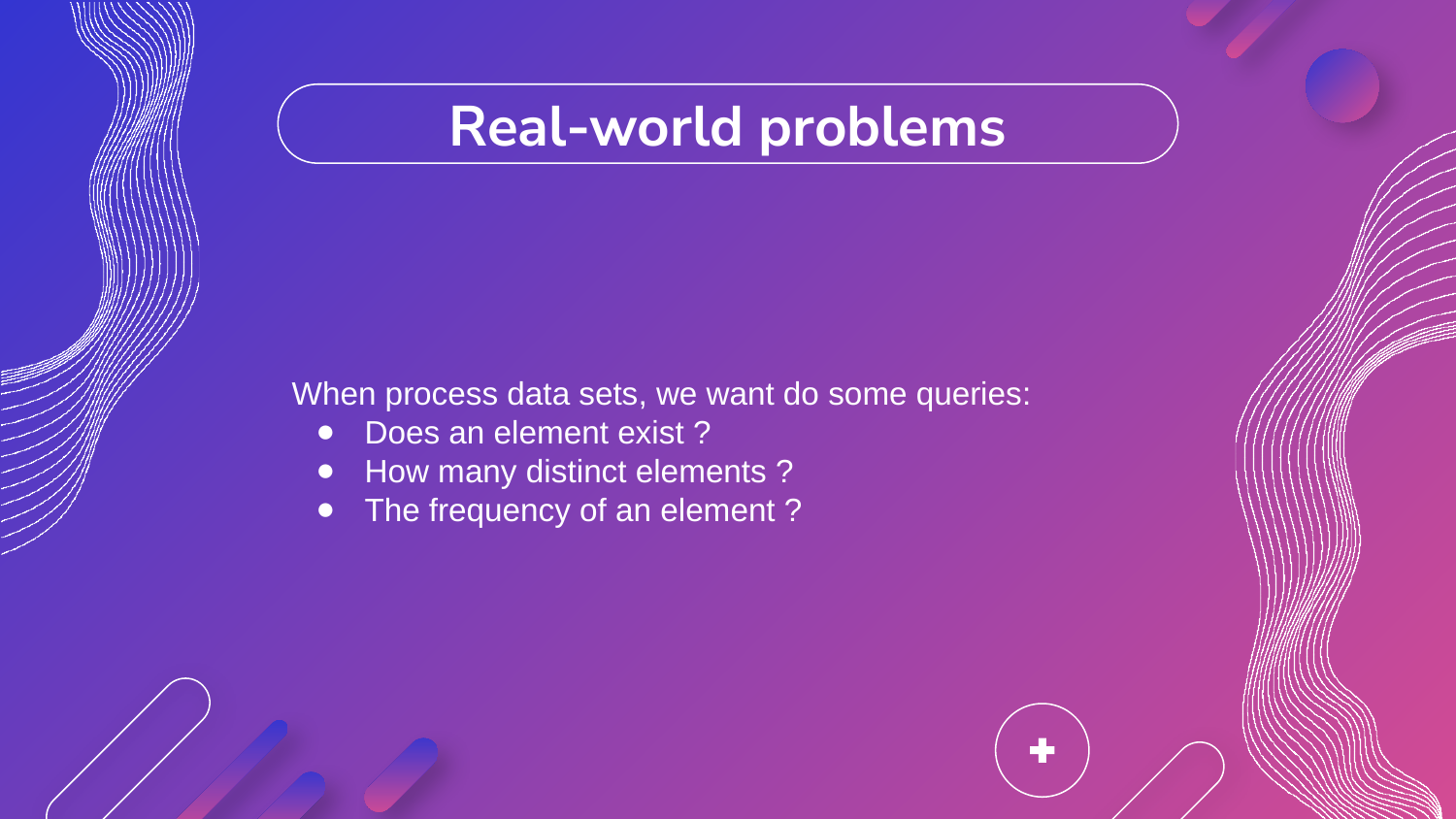

# Real-world problems
When process data sets, we want do some queries:
Does an element exist ?
How many distinct elements ?
The frequency of an element ?